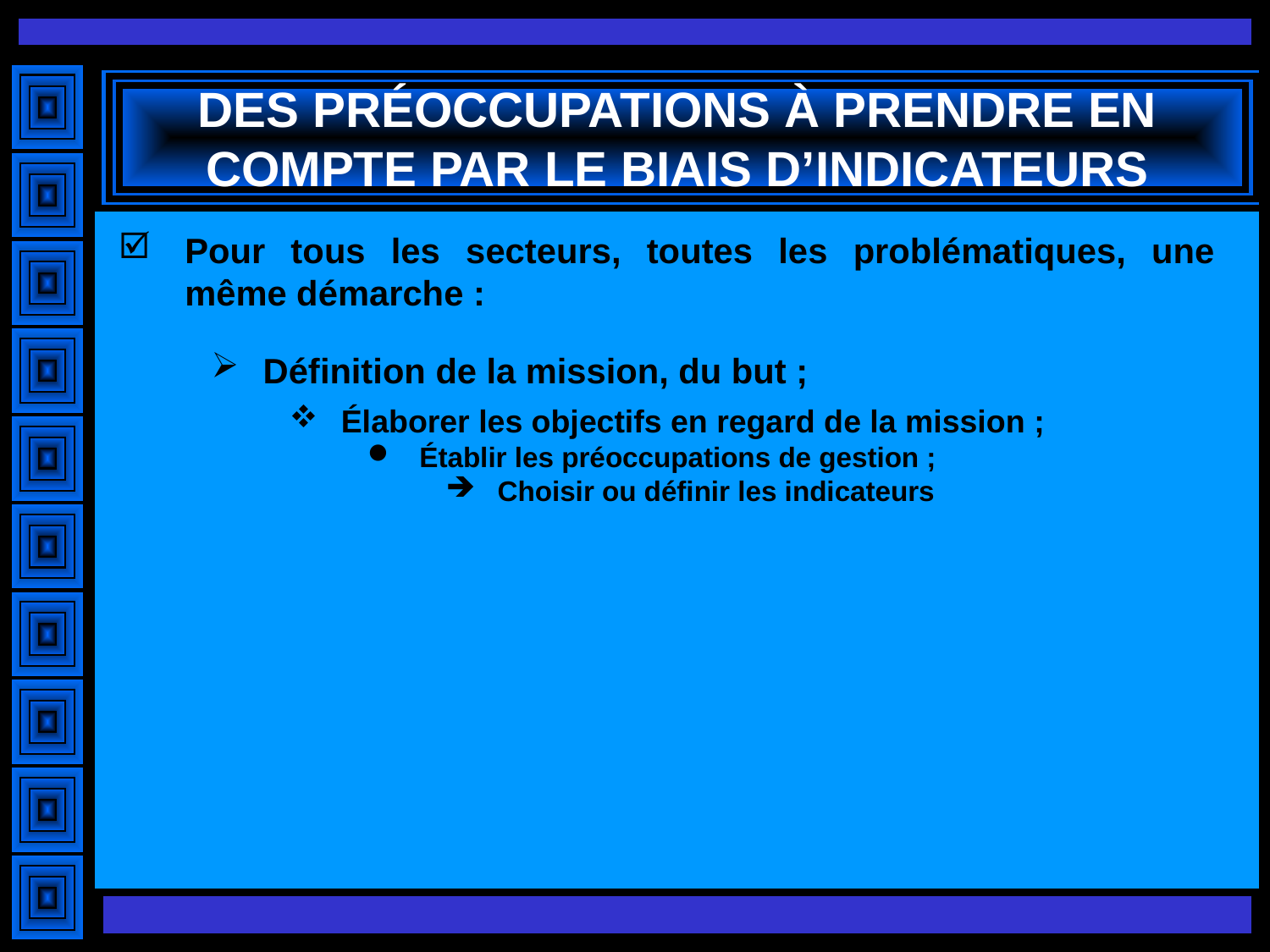

# DES PRÉOCCUPATIONS À PRENDRE EN COMPTE PAR LE BIAIS D’INDICATEURS
Pour tous les secteurs, toutes les problématiques, une même démarche :
Définition de la mission, du but ;
Élaborer les objectifs en regard de la mission ;
Établir les préoccupations de gestion ;
Choisir ou définir les indicateurs